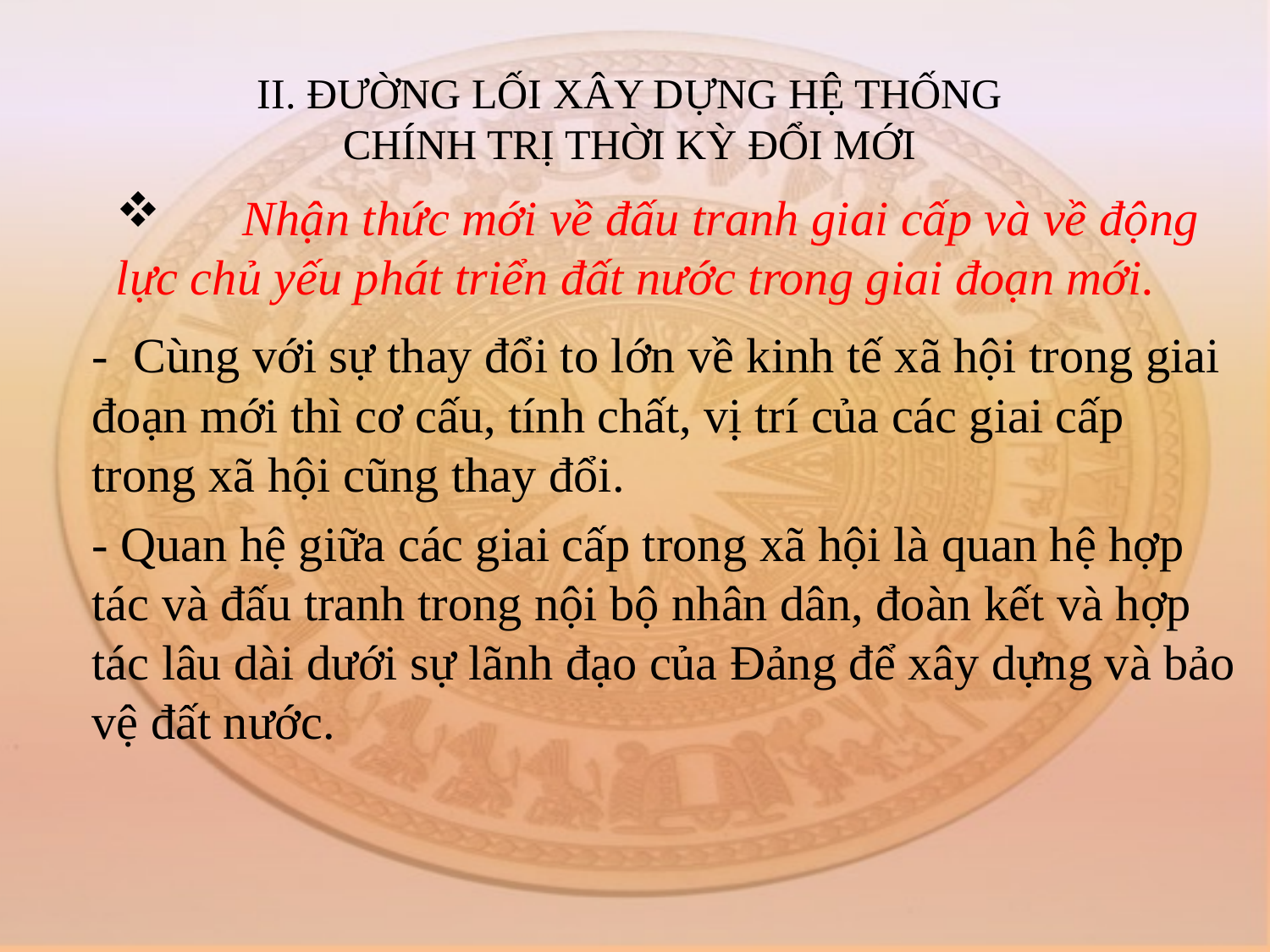

# II. ĐƯỜNG LỐI XÂY DỰNG HỆ THỐNG CHÍNH TRỊ THỜI KỲ ĐỔI MỚI
	Nhận thức mới về đấu tranh giai cấp và về động lực chủ yếu phát triển đất nước trong giai đoạn mới.
	-  Cùng với sự thay đổi to lớn về kinh tế xã hội trong giai đoạn mới thì cơ cấu, tính chất, vị trí của các giai cấp trong xã hội cũng thay đổi.
	- Quan hệ giữa các giai cấp trong xã hội là quan hệ hợp tác và đấu tranh trong nội bộ nhân dân, đoàn kết và hợp tác lâu dài dưới sự lãnh đạo của Đảng để xây dựng và bảo vệ đất nước.